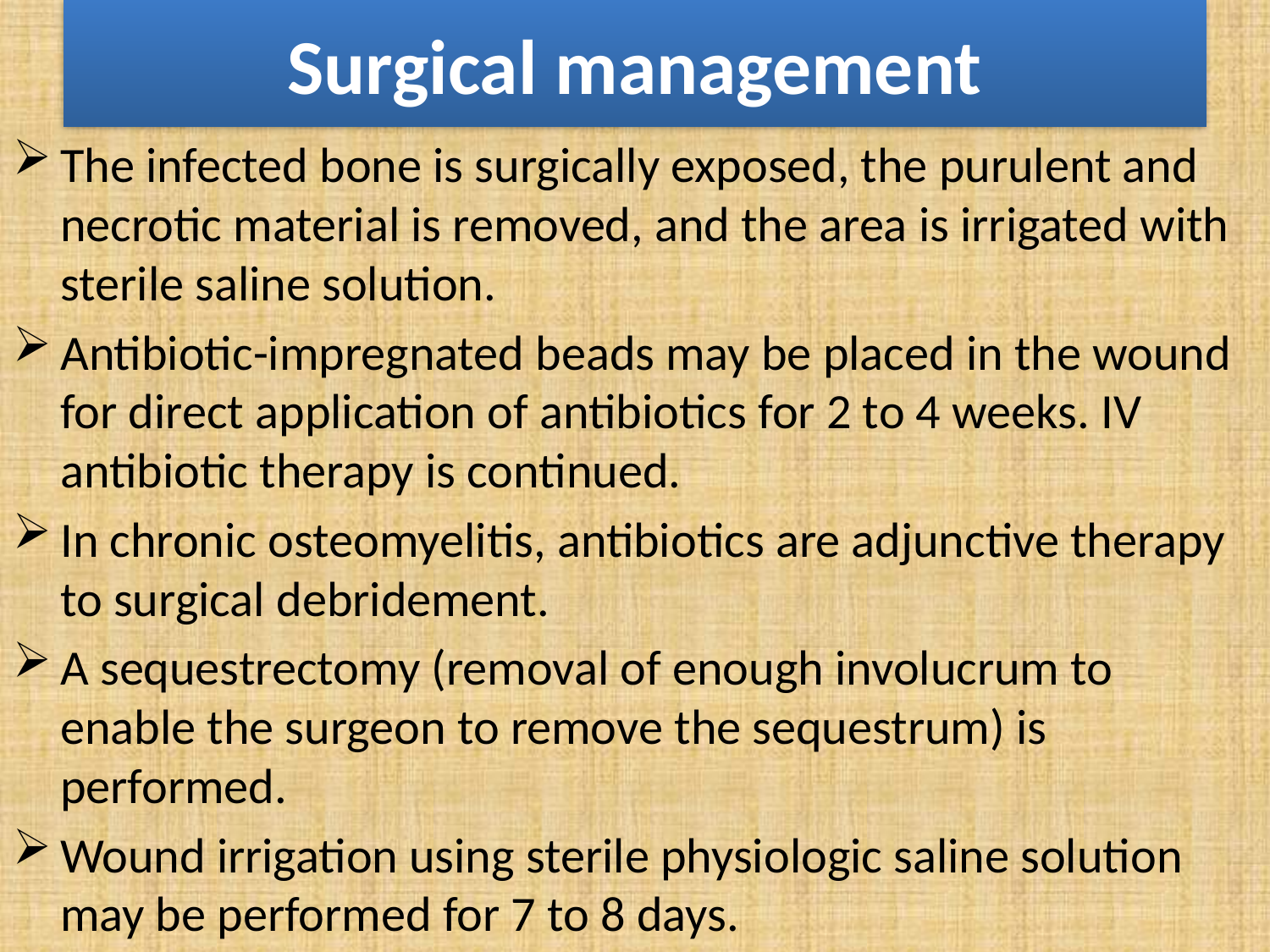

# Surgical management
The infected bone is surgically exposed, the purulent and necrotic material is removed, and the area is irrigated with sterile saline solution.
Antibiotic-impregnated beads may be placed in the wound for direct application of antibiotics for 2 to 4 weeks. IV antibiotic therapy is continued.
In chronic osteomyelitis, antibiotics are adjunctive therapy to surgical debridement.
A sequestrectomy (removal of enough involucrum to enable the surgeon to remove the sequestrum) is performed.
Wound irrigation using sterile physiologic saline solution may be performed for 7 to 8 days.